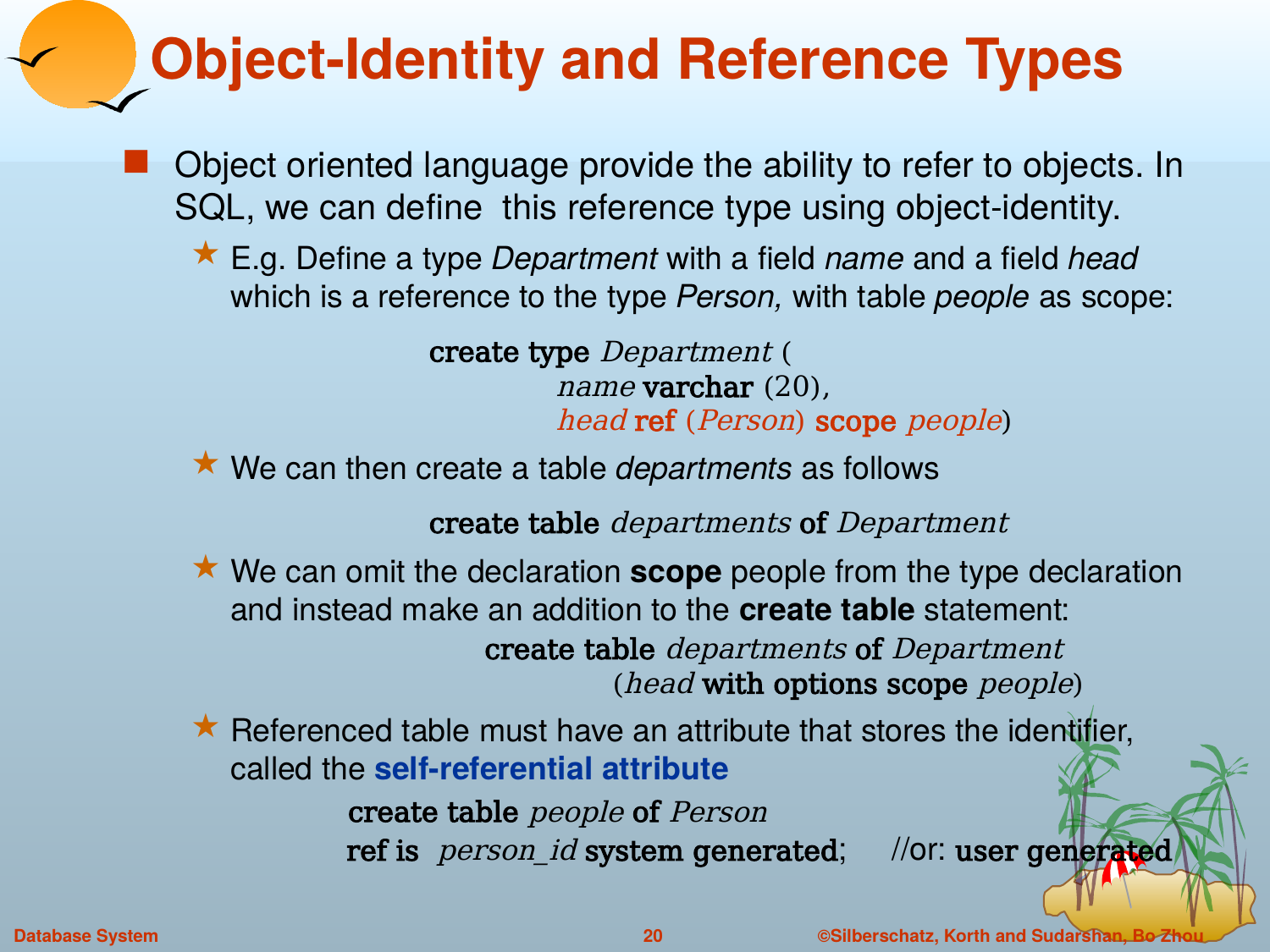

# Object-Identity and Reference Types
Object oriented language provide the ability to refer to objects. In SQL, we can define  this reference type using object-identity.
E.g. Define a type Department with a field name and a field head which is a reference to the type Person, with table people as scope:
     		create type Department (
	       		name varchar (20),
	       		head ref (Person) scope people)
We can then create a table departments as follows
             		create table departments of Department
We can omit the declaration scope people from the type declaration and instead make an addition to the create table statement:
		create table departments of Department
	       		(head with options scope people)
Referenced table must have an attribute that stores the identifier, called the self-referential attribute
           	     create table people of Person
    	     ref is  person_id system generated;     //or: user generated